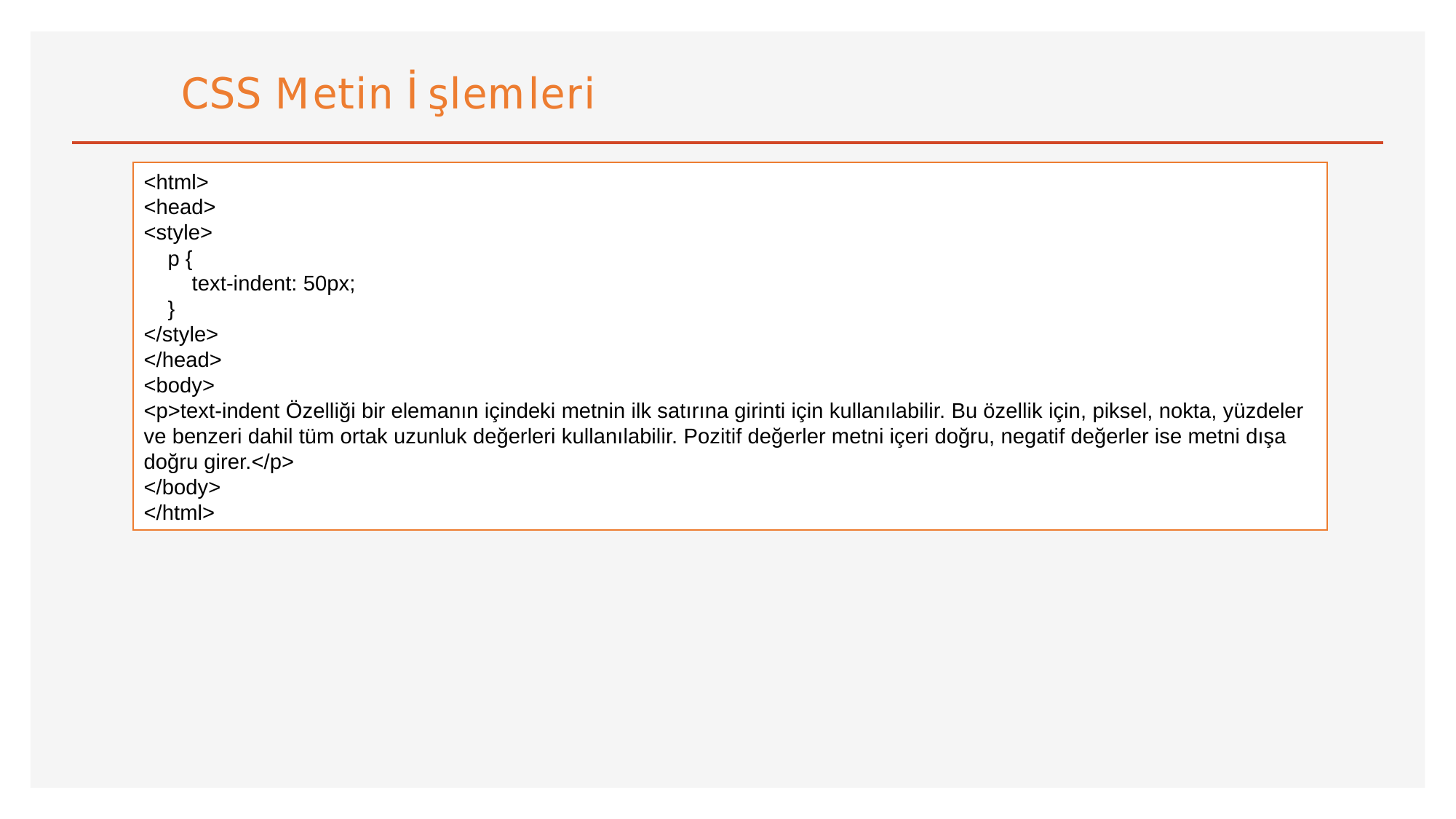

CSS Metin İşlemleri
<html>
<head>
<style>
    p {
        text-indent: 50px;
    }
</style>
</head>
<body>
<p>text-indent Özelliği bir elemanın içindeki metnin ilk satırına girinti için kullanılabilir. Bu özellik için, piksel, nokta, yüzdeler ve benzeri dahil tüm ortak uzunluk değerleri kullanılabilir. Pozitif değerler metni içeri doğru, negatif değerler ise metni dışa doğru girer.</p>
</body>
</html>